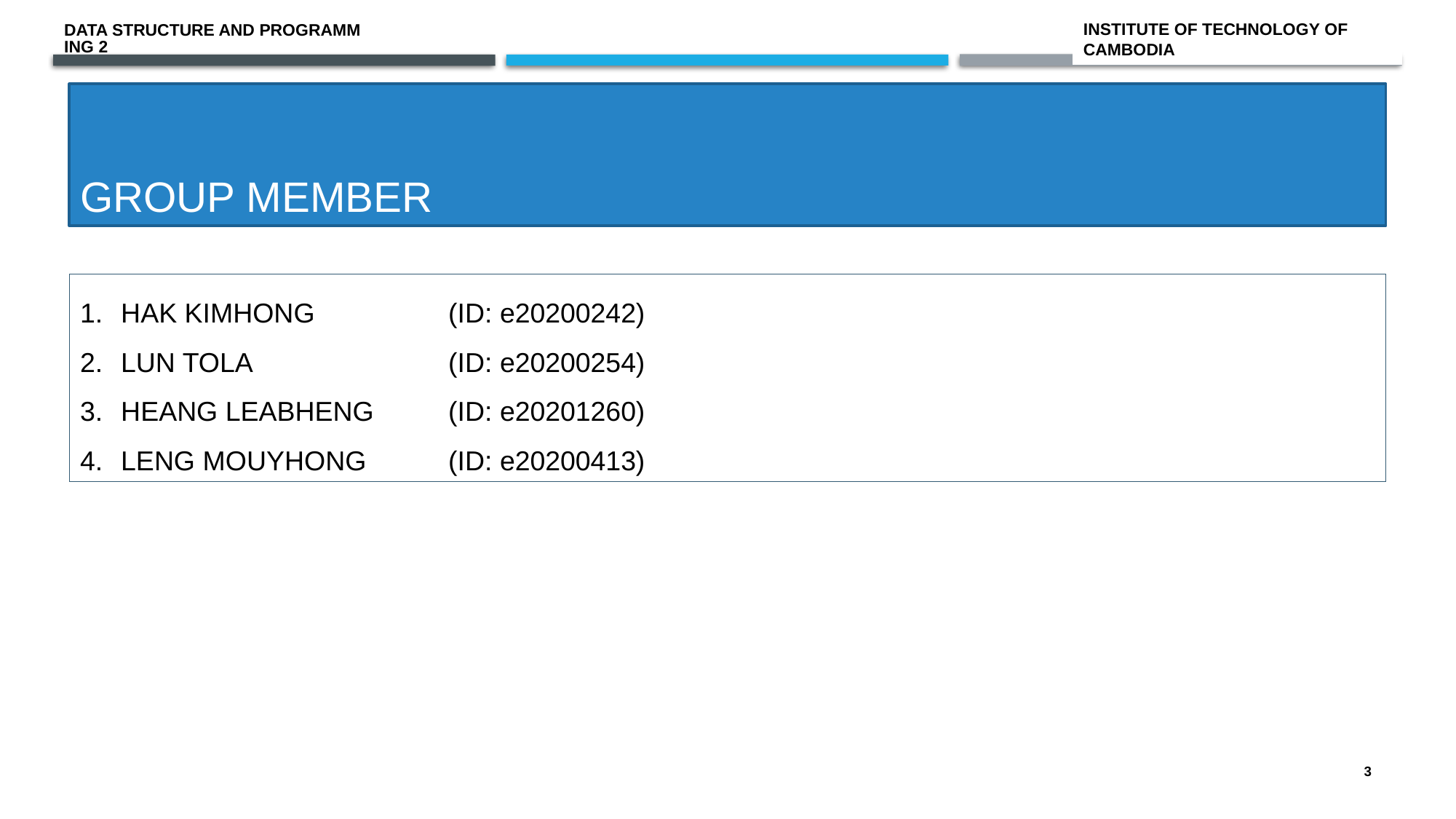

Data structure and programming 2
# Group member
HAK KIMHONG		(ID: e20200242)
LUN TOLA		(ID: e20200254)
HEANG LEABHENG	(ID: e20201260)
LENG MOUYHONG	(ID: e20200413)
3